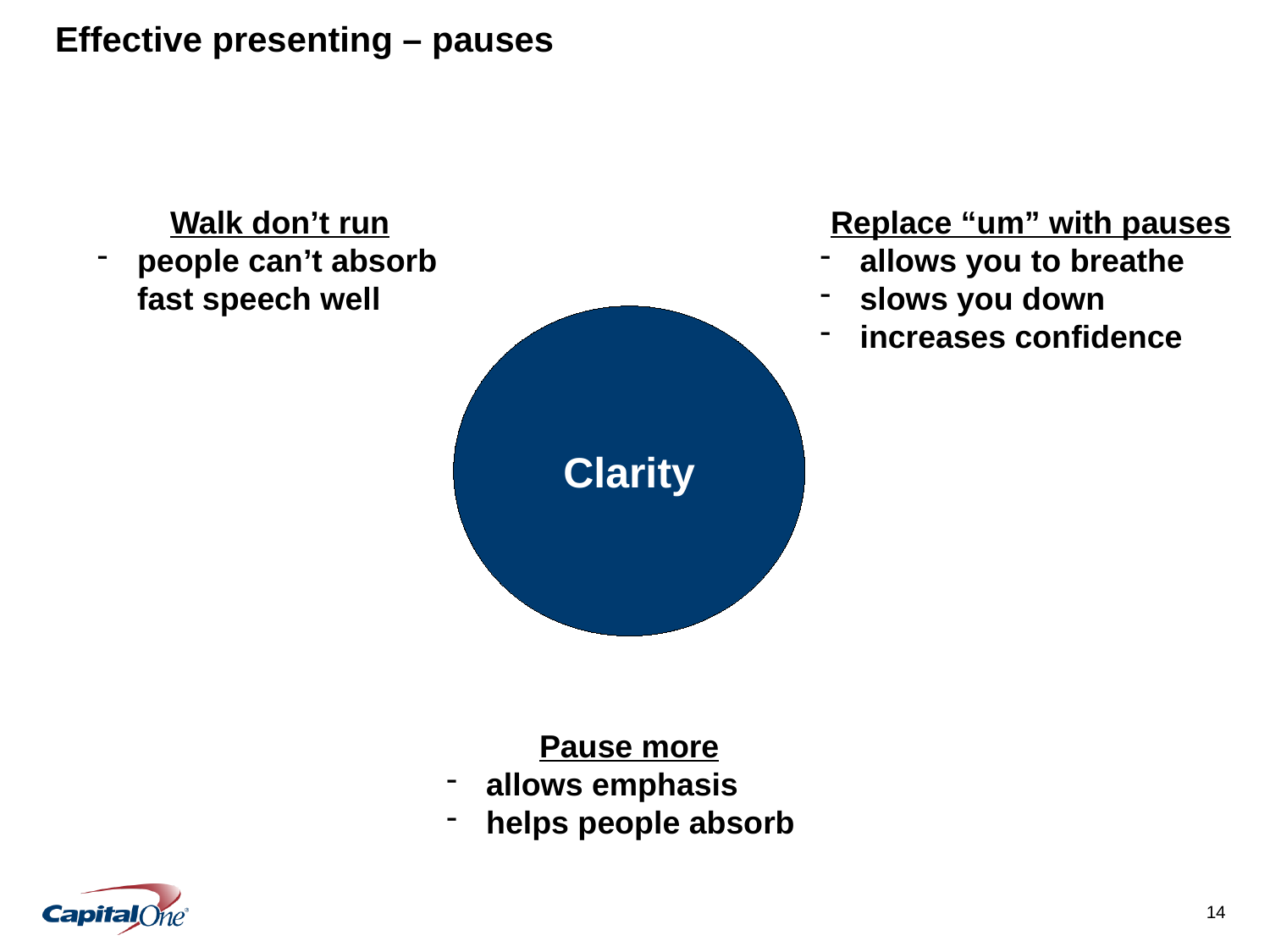

# Effective presenting – pauses
Walk don’t run
people can’t absorb fast speech well
Replace “um” with pauses
allows you to breathe
slows you down
increases confidence
Clarity
Pause more
allows emphasis
helps people absorb